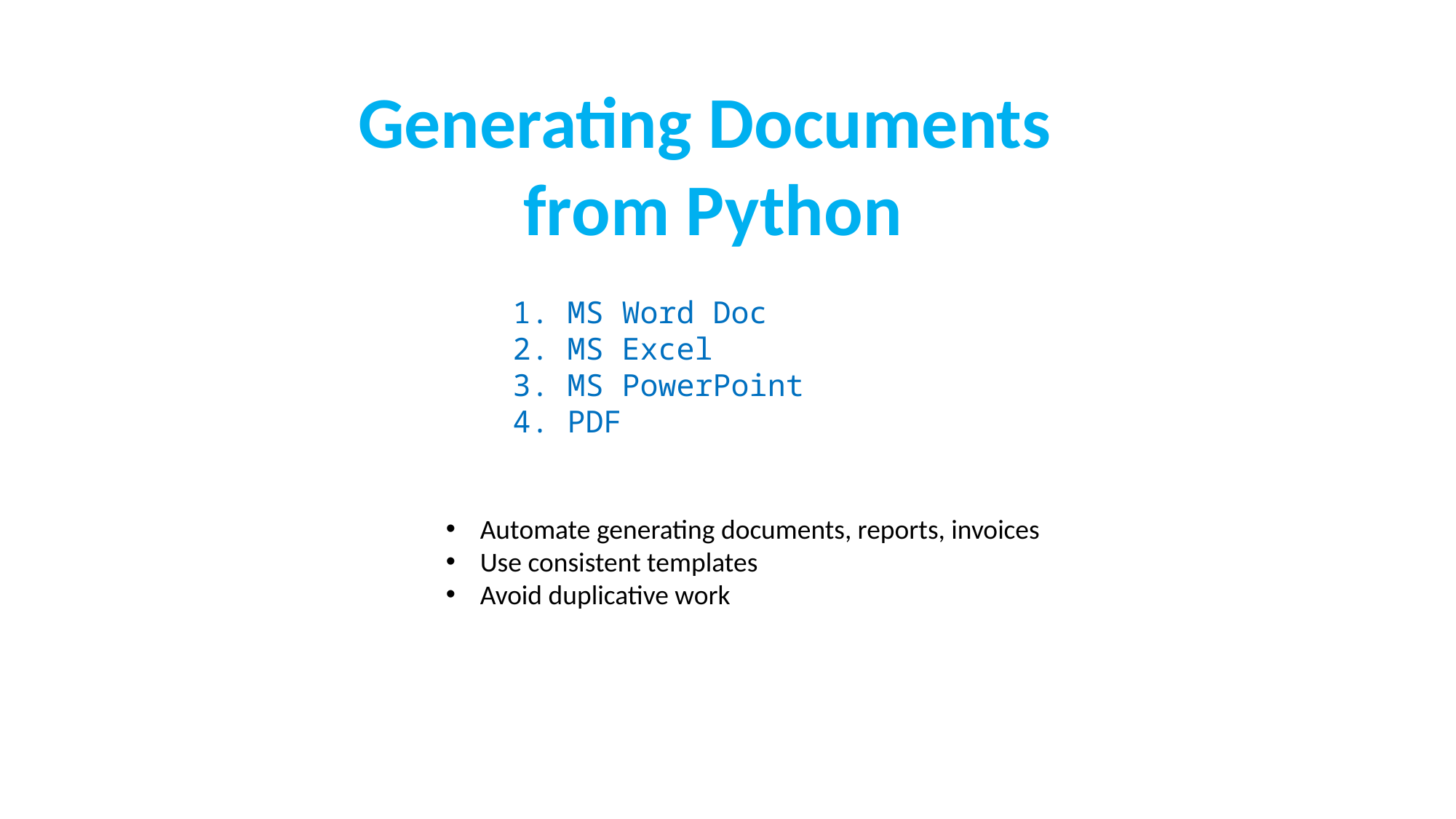

Generating Documents
from Python
MS Word Doc
MS Excel
MS PowerPoint
PDF
Automate generating documents, reports, invoices
Use consistent templates
Avoid duplicative work